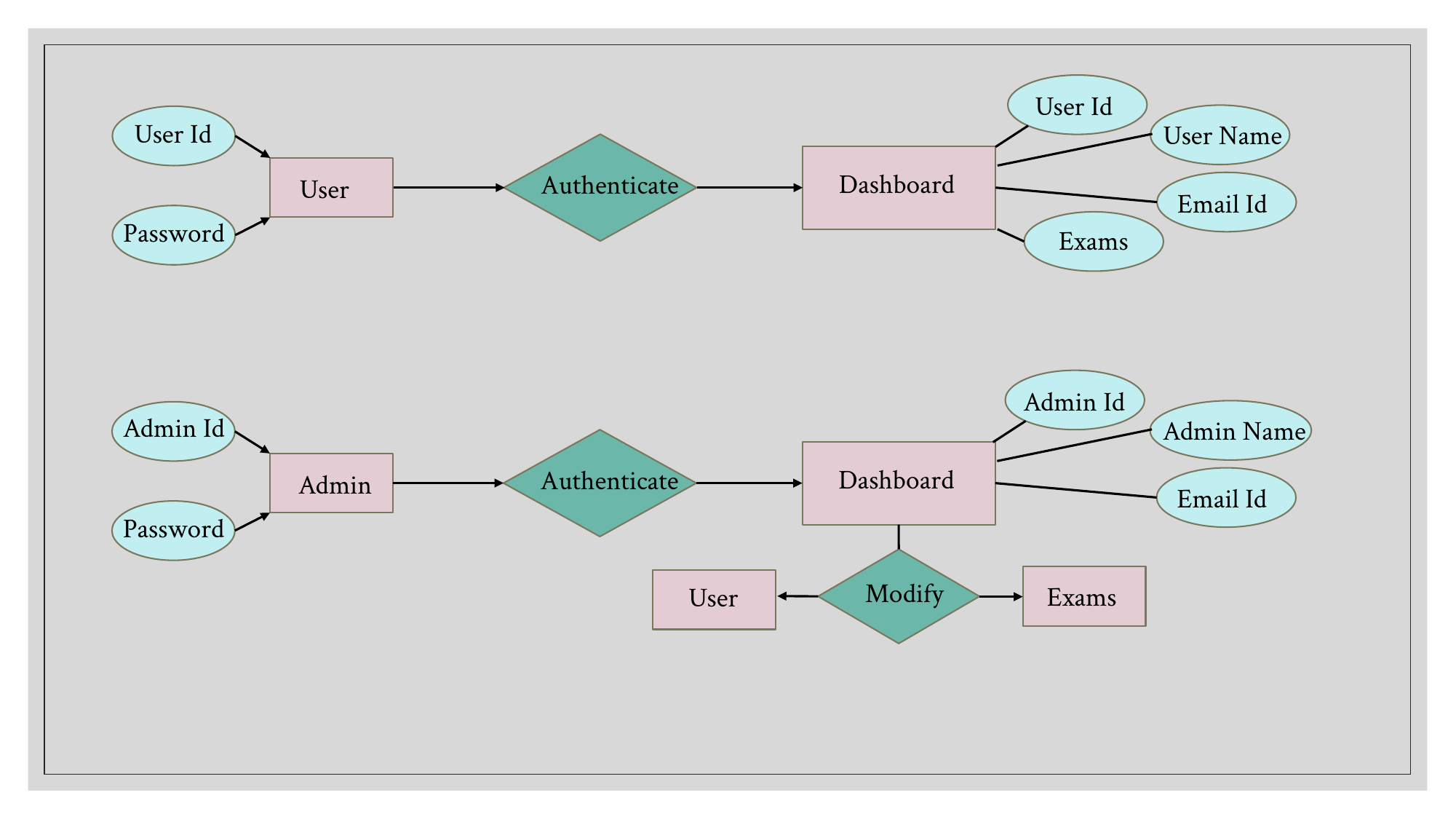

User Id

User Id
User Name

Dashboard
Authenticate
User

Email Id

Password

Exams

Admin Id

Admin Id
Admin Name

Dashboard
Authenticate
Admin

Email Id

Password

Modify
Exams
User